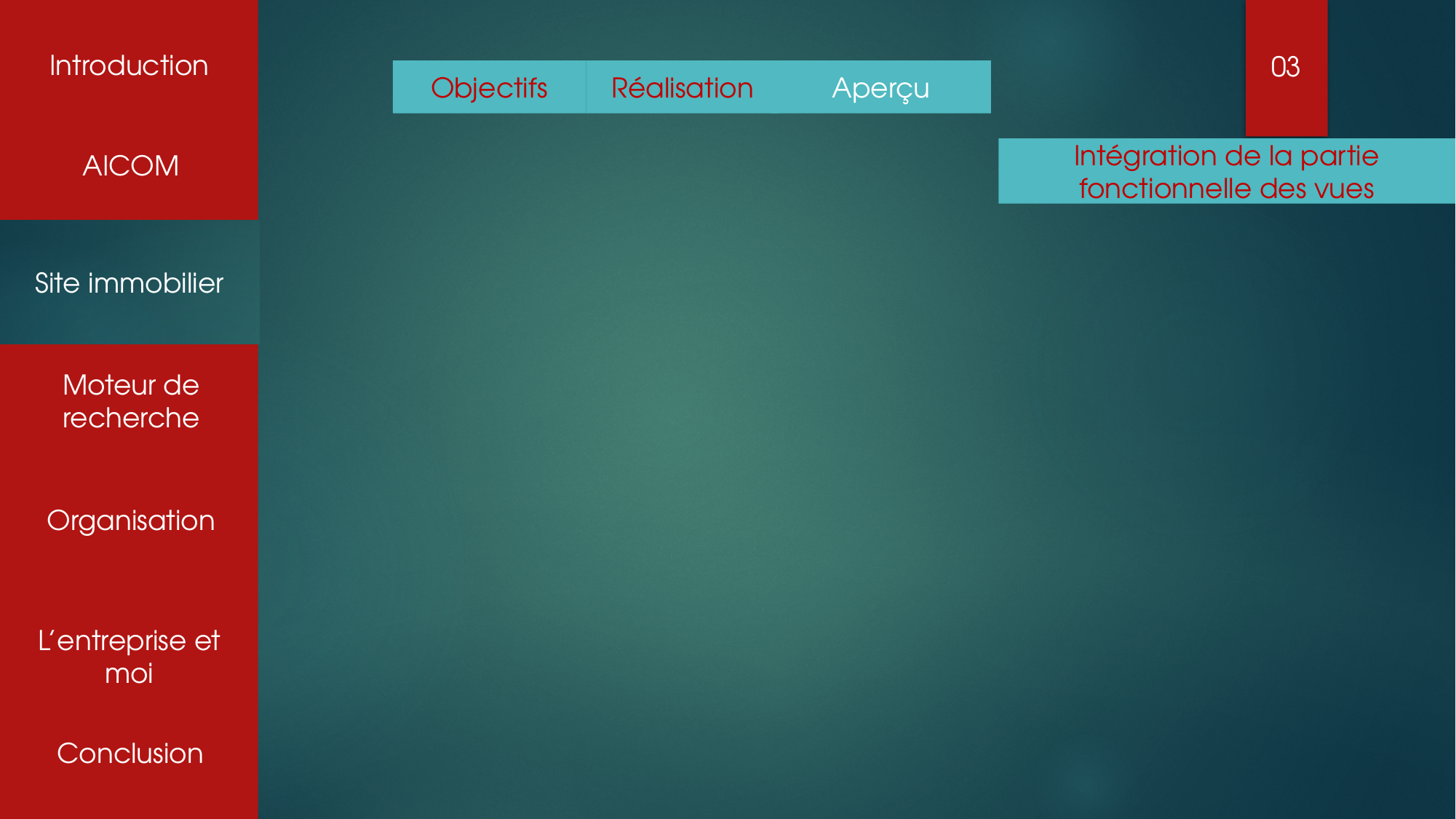

Introduction
03
Objectifs
Réalisation
Aperçu
AICOM
Intégration de la partie fonctionnelle des vues
Site immobilier
Moteur de recherche
Organisation
L’entreprise et moi
Conclusion